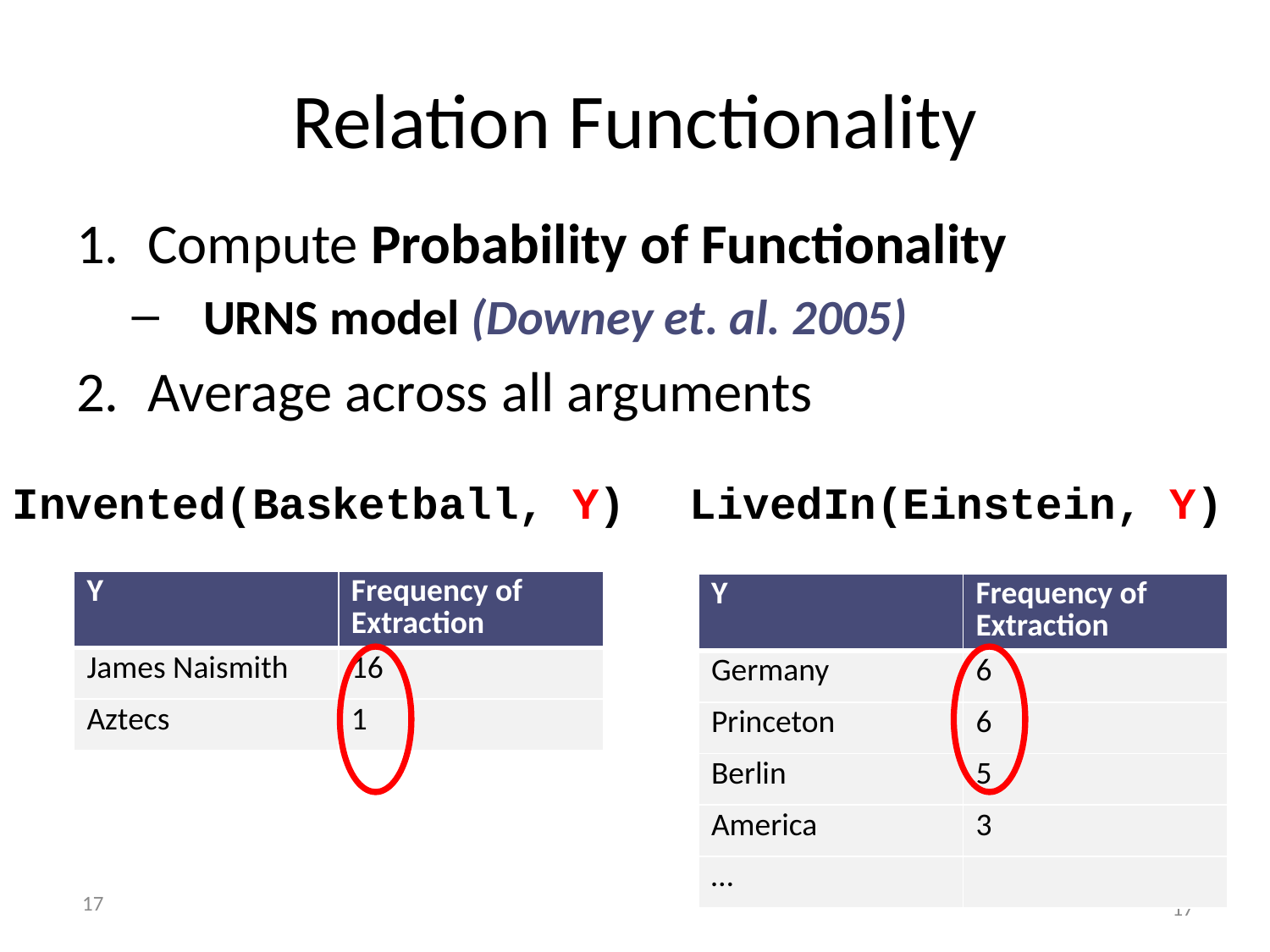

# Relation Functionality
Compute Probability of Functionality
URNS model (Downey et. al. 2005)
Average across all arguments
Invented(Basketball, Y)
LivedIn(Einstein, Y)
| Y | Frequency of Extraction |
| --- | --- |
| James Naismith | 16 |
| Aztecs | 1 |
| Y | Frequency of Extraction |
| --- | --- |
| Germany | 6 |
| Princeton | 6 |
| Berlin | 5 |
| America | 3 |
| … |  |

17
17